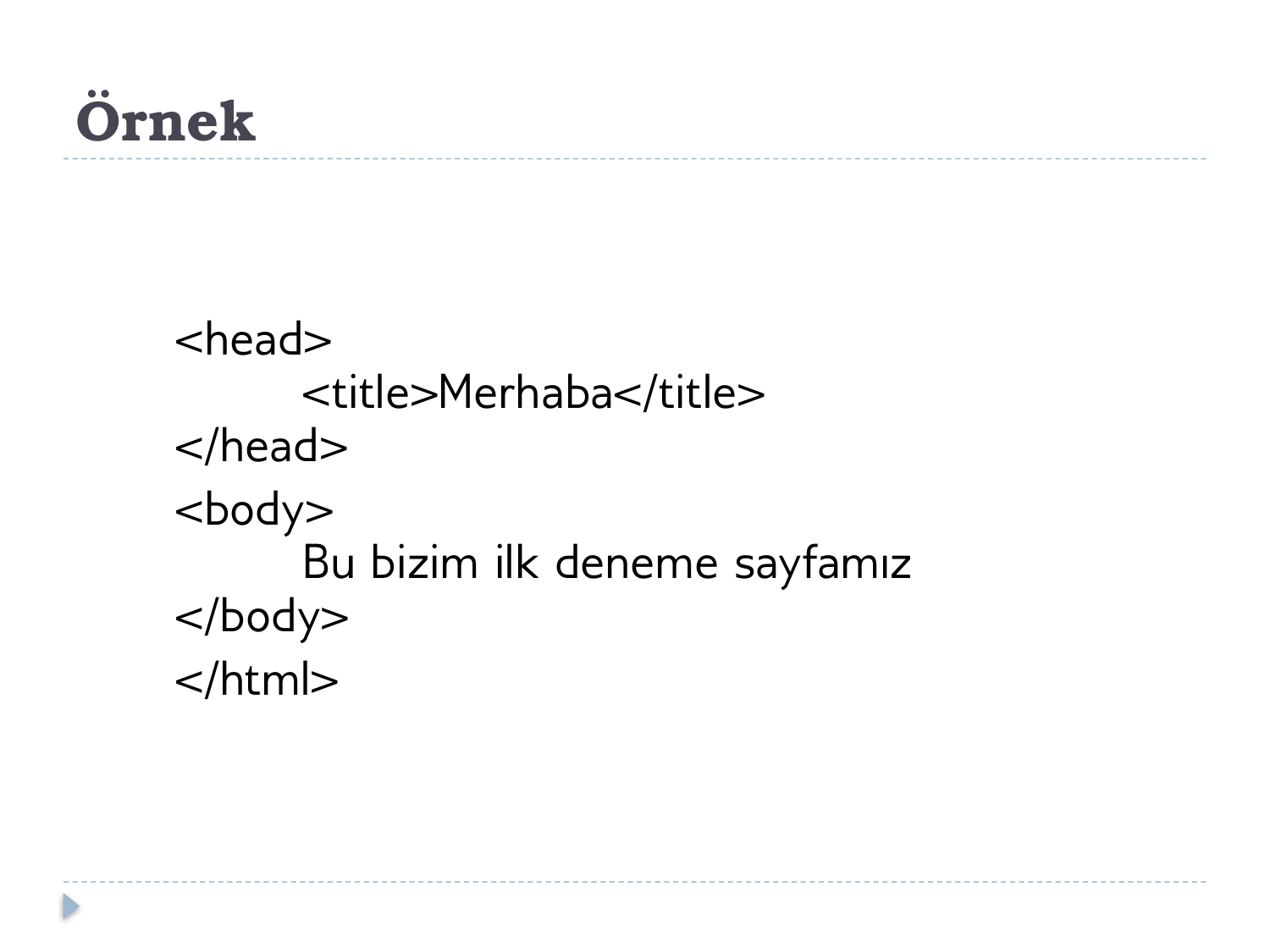

# Örnek
	<head>
	<title>Merhaba</title>
</head>
	<body>
	Bu bizim ilk deneme sayfamız
</body>
	</html>